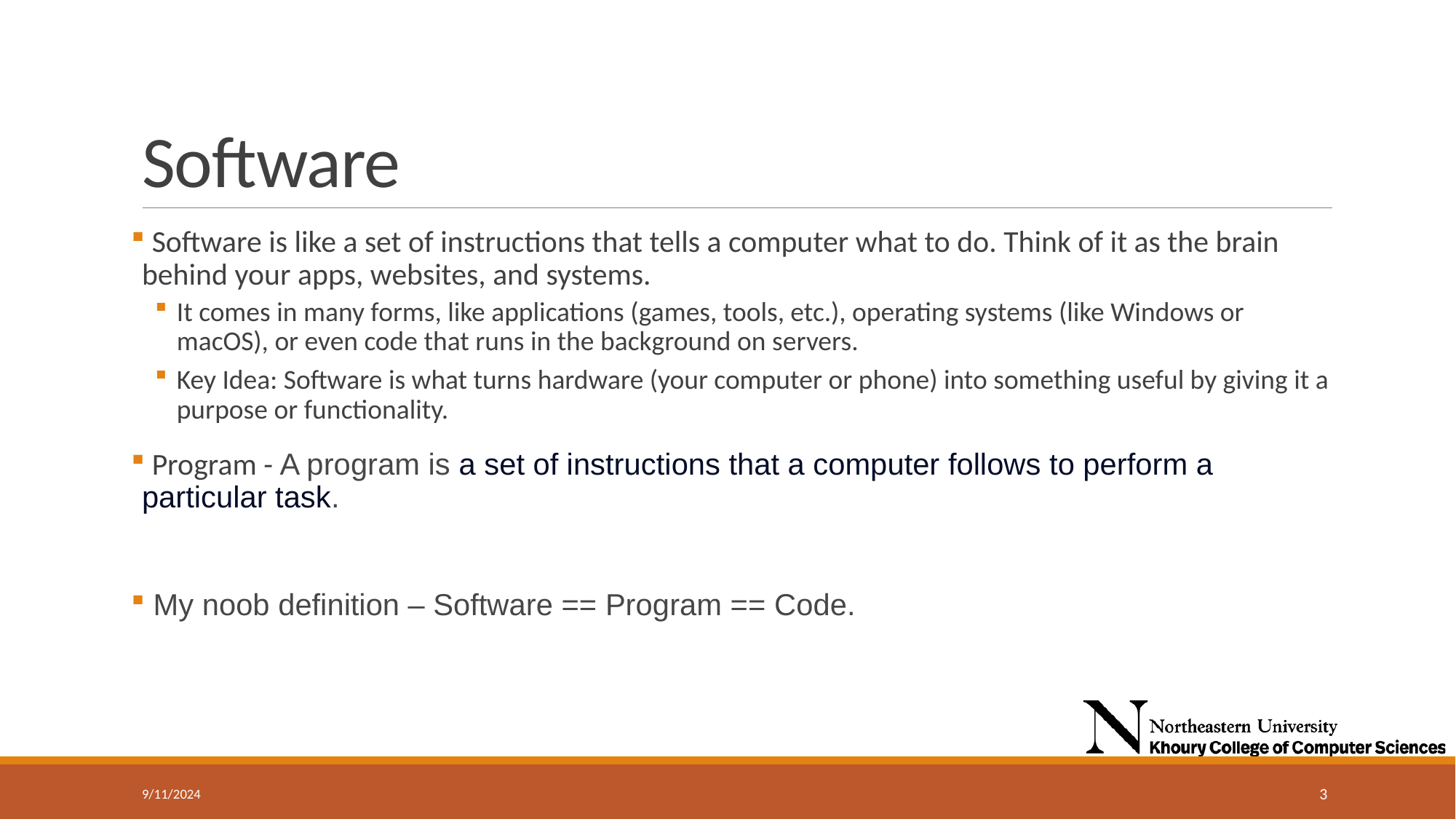

# Software
 Software is like a set of instructions that tells a computer what to do. Think of it as the brain behind your apps, websites, and systems.
It comes in many forms, like applications (games, tools, etc.), operating systems (like Windows or macOS), or even code that runs in the background on servers.
Key Idea: Software is what turns hardware (your computer or phone) into something useful by giving it a purpose or functionality.
 Program - A program is a set of instructions that a computer follows to perform a particular task.

 My noob definition – Software == Program == Code.
9/11/2024
3